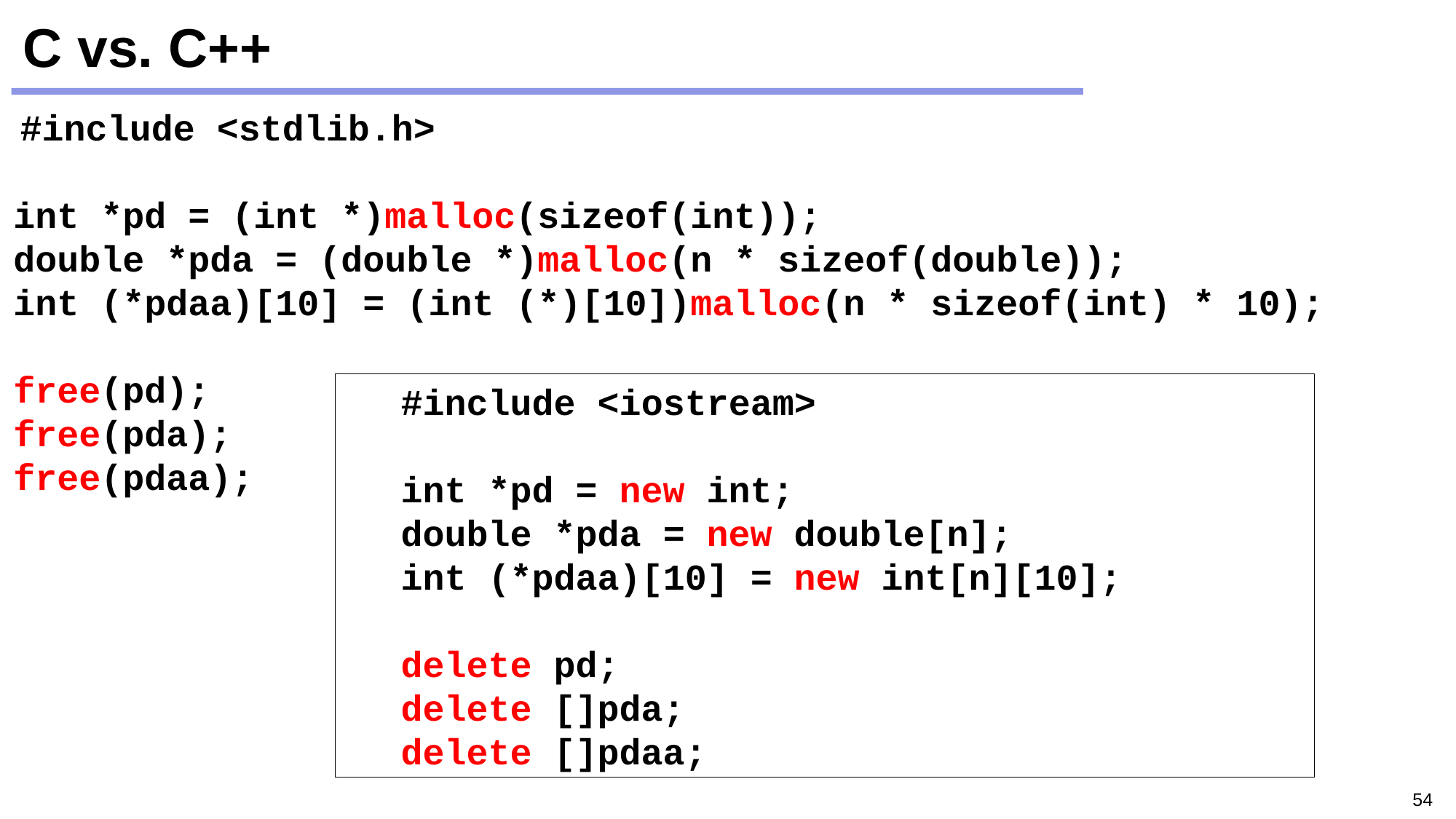

# C vs. C++
#include <stdlib.h>

int *pd = (int *)malloc(sizeof(int));
double *pda = (double *)malloc(n * sizeof(double));
int (*pdaa)[10] = (int (*)[10])malloc(n * sizeof(int) * 10);

free(pd);
free(pda);
free(pdaa);
#include <iostream>

int *pd = new int;
double *pda = new double[n];
int (*pdaa)[10] = new int[n][10];

delete pd;
delete []pda;
delete []pdaa;
54